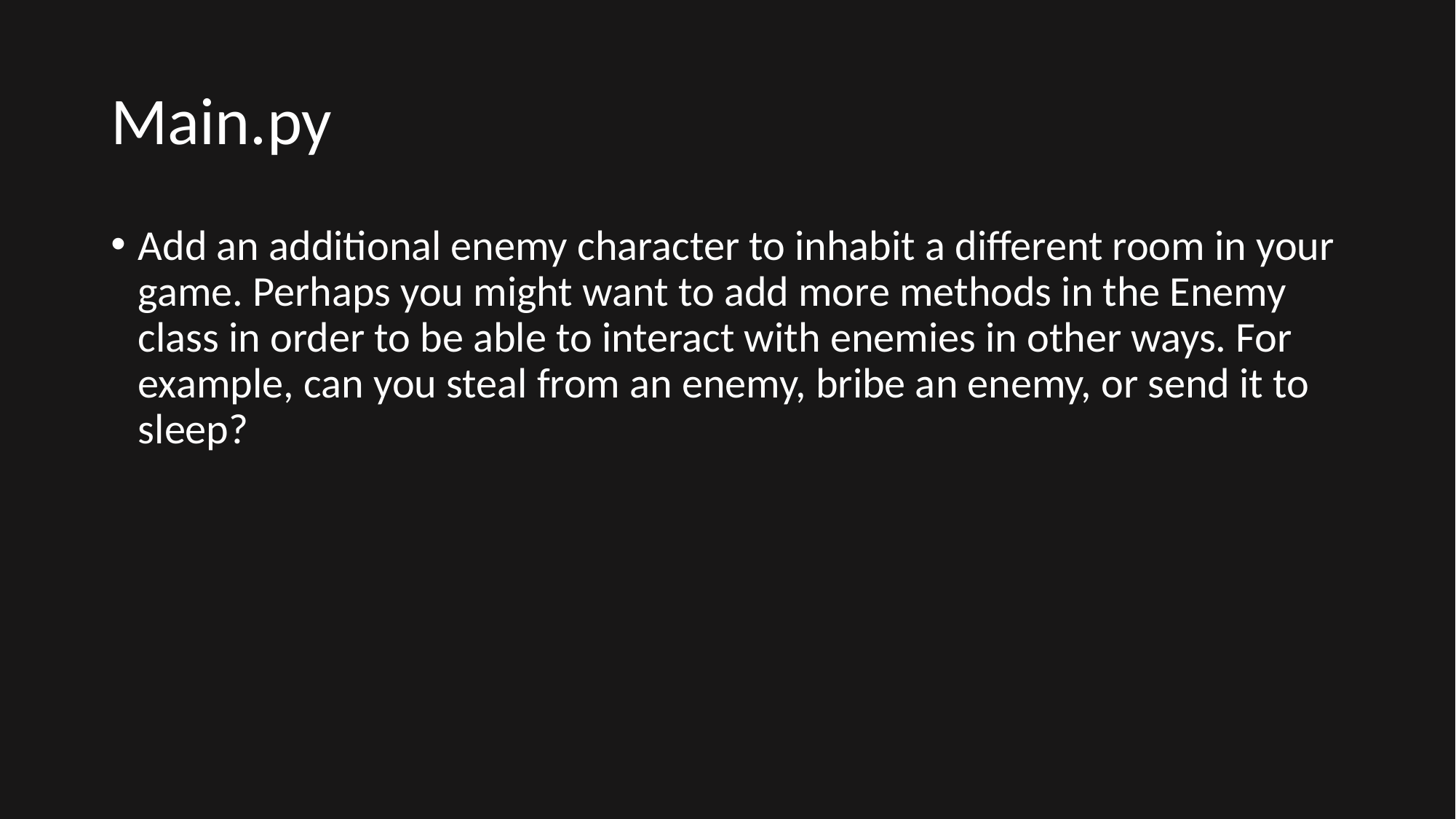

# Main.py
Add an additional enemy character to inhabit a different room in your game. Perhaps you might want to add more methods in the Enemy class in order to be able to interact with enemies in other ways. For example, can you steal from an enemy, bribe an enemy, or send it to sleep?